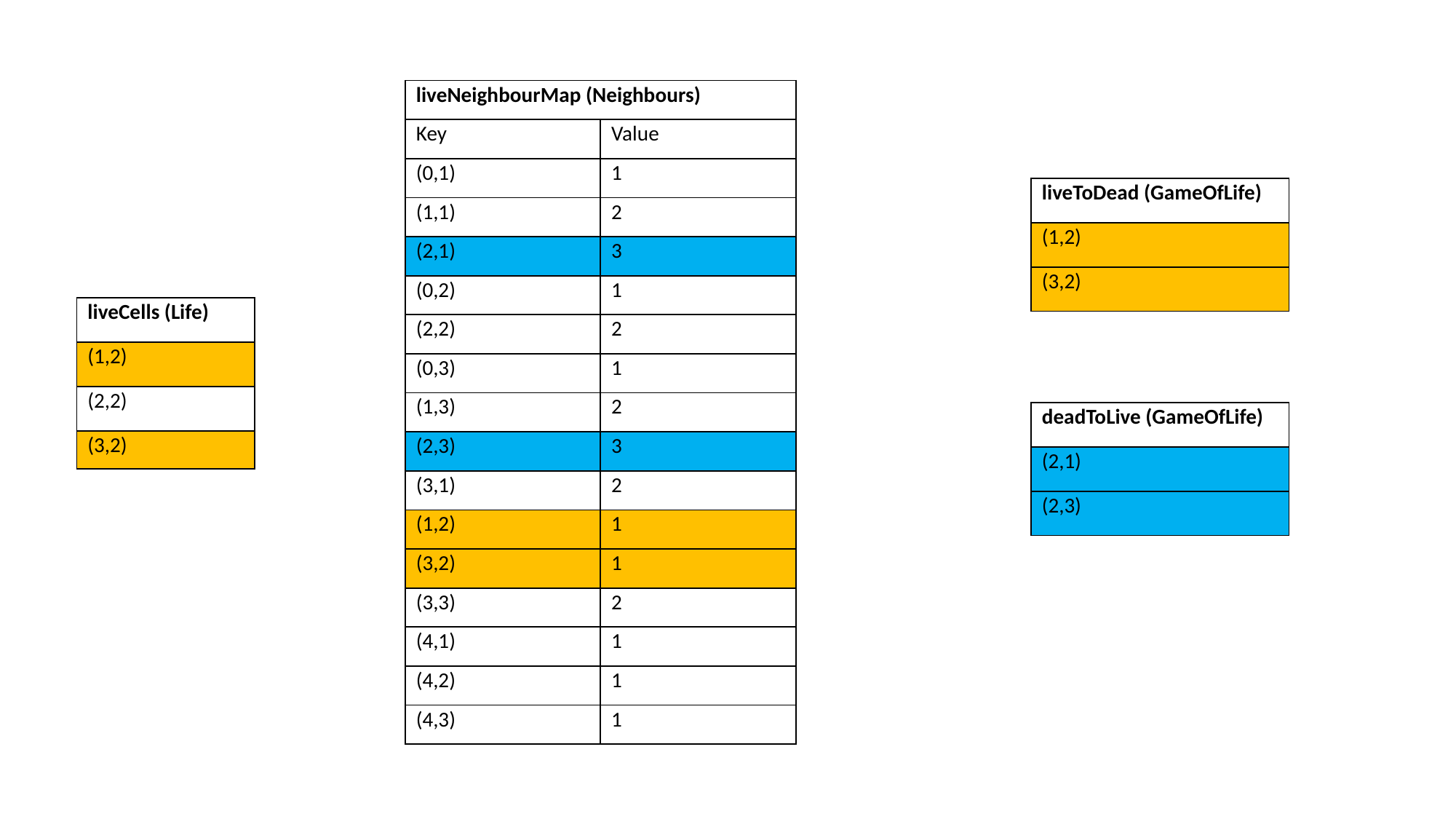

| liveNeighbourMap (Neighbours) |  |
| --- | --- |
| Key | Value |
| (0,1) | 1 |
| (1,1) | 2 |
| (2,1) | 3 |
| (0,2) | 1 |
| (2,2) | 2 |
| (0,3) | 1 |
| (1,3) | 2 |
| (2,3) | 3 |
| (3,1) | 2 |
| (1,2) | 1 |
| (3,2) | 1 |
| (3,3) | 2 |
| (4,1) | 1 |
| (4,2) | 1 |
| (4,3) | 1 |
| liveToDead (GameOfLife) |
| --- |
| (1,2) |
| (3,2) |
| liveCells (Life) |
| --- |
| (1,2) |
| (2,2) |
| (3,2) |
| deadToLive (GameOfLife) |
| --- |
| (2,1) |
| (2,3) |